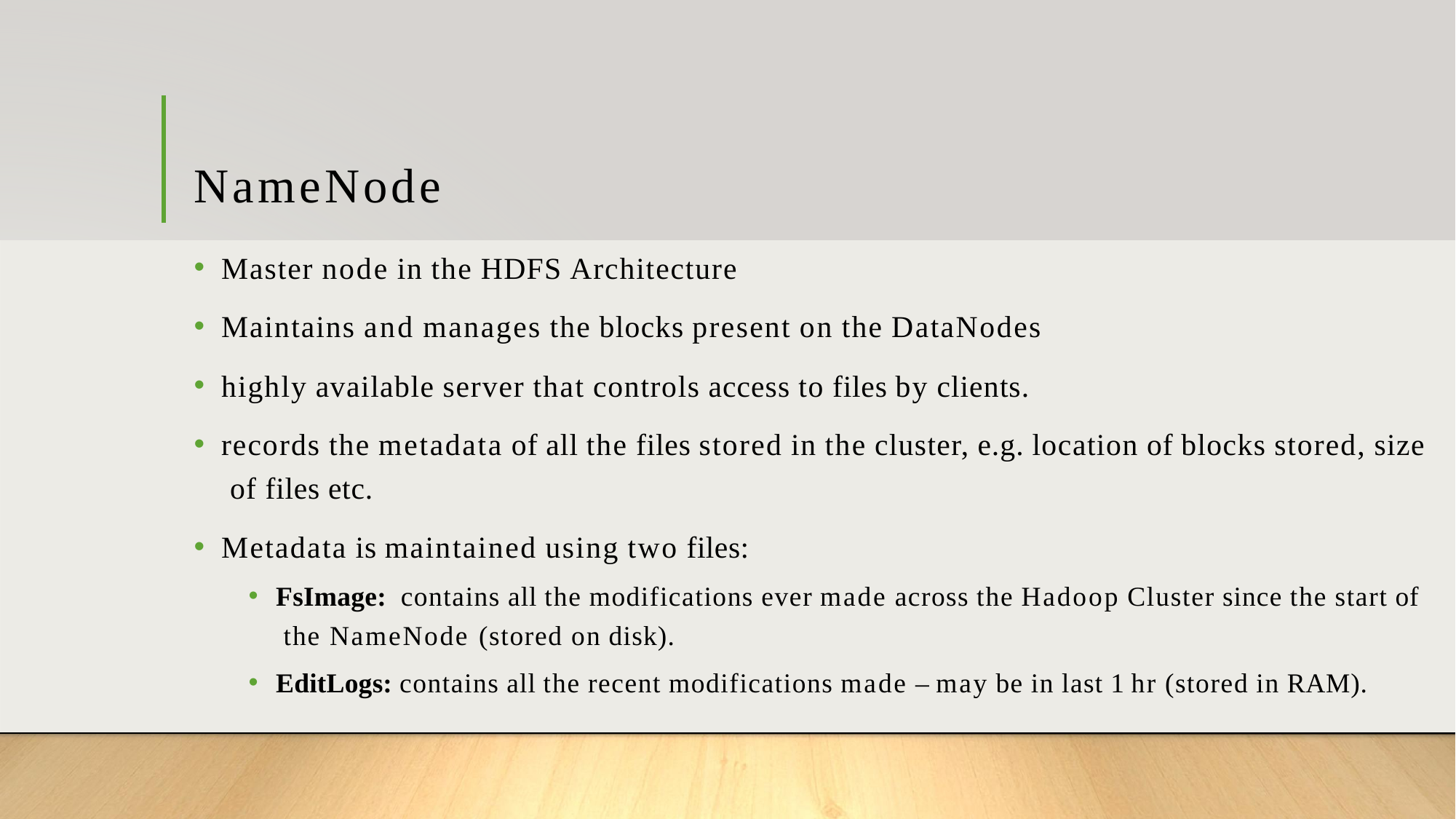

# NameNode
Master node in the HDFS Architecture
Maintains and manages the blocks present on the DataNodes
highly available server that controls access to files by clients.
records the metadata of all the files stored in the cluster, e.g. location of blocks stored, size  of files etc.
Metadata is maintained using two files:
FsImage: contains all the modifications ever made across the Hadoop Cluster since the start of  the NameNode (stored on disk).
EditLogs: contains all the recent modifications made – may be in last 1 hr (stored in RAM).